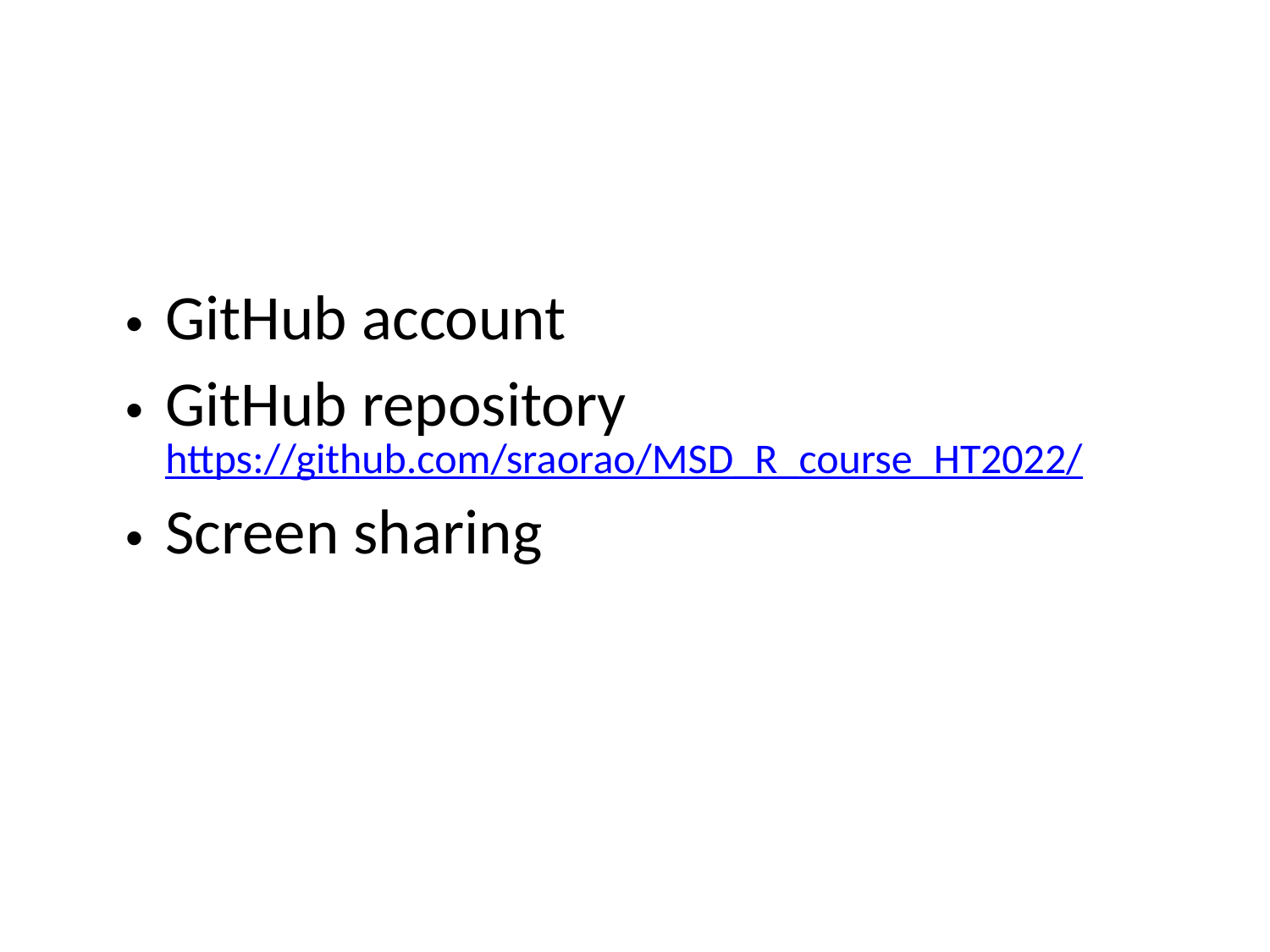

GitHub account
GitHub repository https://github.com/sraorao/MSD_R_course_HT2022/
Screen sharing